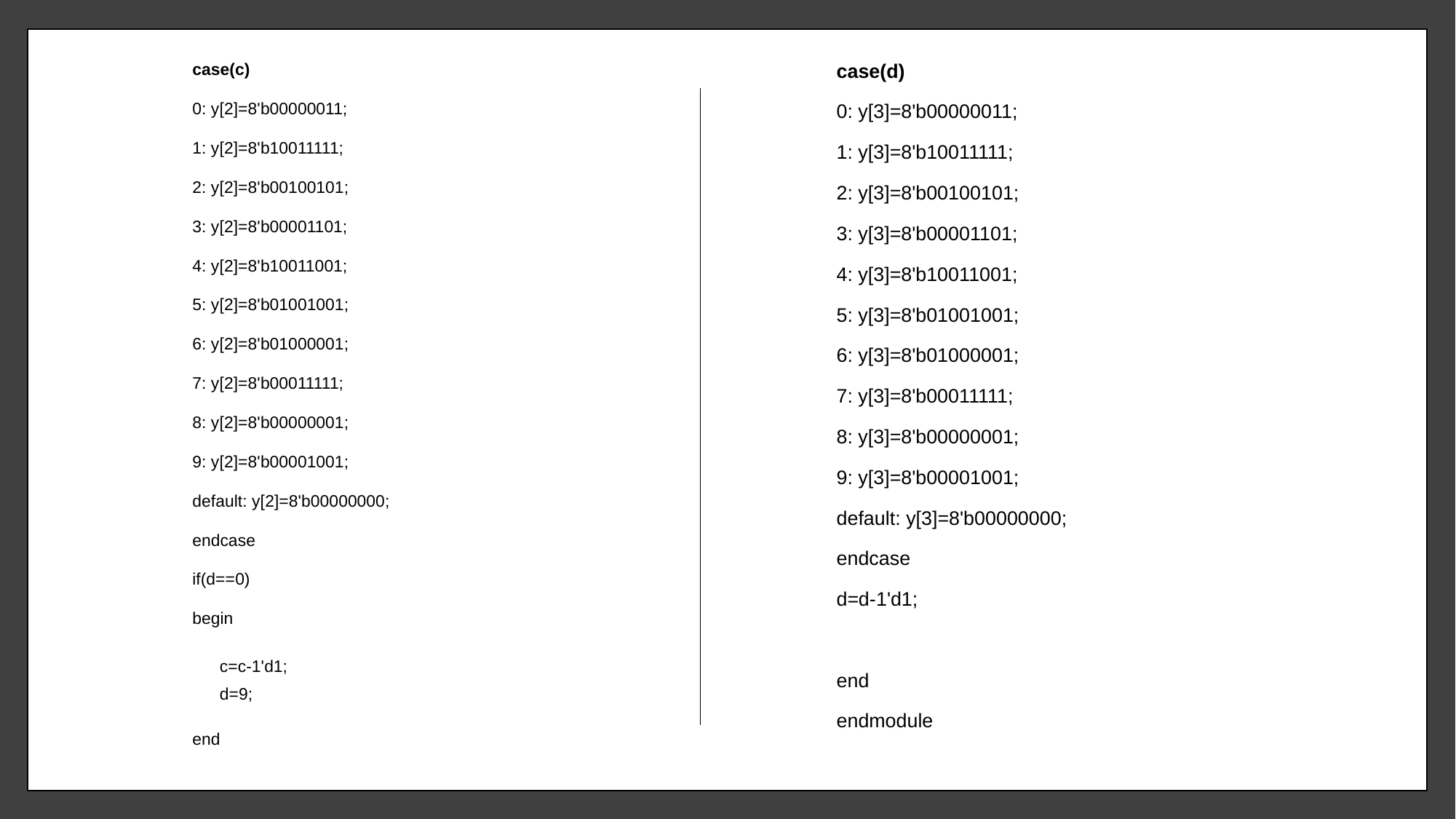

case(c)
0: y[2]=8'b00000011;
1: y[2]=8'b10011111;
2: y[2]=8'b00100101;
3: y[2]=8'b00001101;
4: y[2]=8'b10011001;
5: y[2]=8'b01001001;
6: y[2]=8'b01000001;
7: y[2]=8'b00011111;
8: y[2]=8'b00000001;
9: y[2]=8'b00001001;
default: y[2]=8'b00000000;
endcase
if(d==0)
begin

c=c-1'd1;
d=9;
end
case(d)
0: y[3]=8'b00000011;
1: y[3]=8'b10011111;
2: y[3]=8'b00100101;
3: y[3]=8'b00001101;
4: y[3]=8'b10011001;
5: y[3]=8'b01001001;
6: y[3]=8'b01000001;
7: y[3]=8'b00011111;
8: y[3]=8'b00000001;
9: y[3]=8'b00001001;
default: y[3]=8'b00000000;
endcase
d=d-1'd1;

end
endmodule